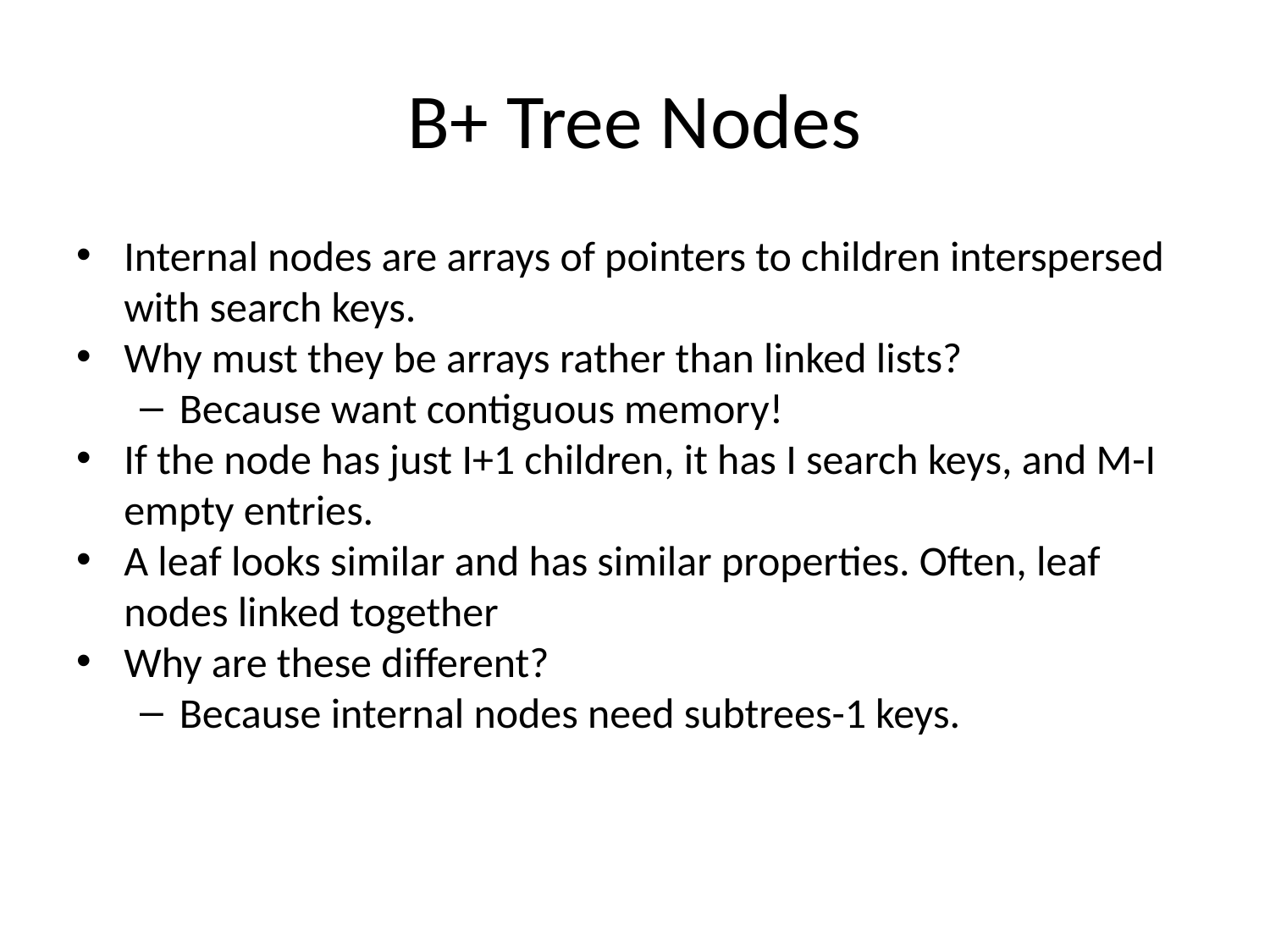

# B+ Tree Nodes
Internal nodes are arrays of pointers to children interspersed with search keys.
Why must they be arrays rather than linked lists?
Because want contiguous memory!
If the node has just I+1 children, it has I search keys, and M-I empty entries.
A leaf looks similar and has similar properties. Often, leaf nodes linked together
Why are these different?
Because internal nodes need subtrees-1 keys.